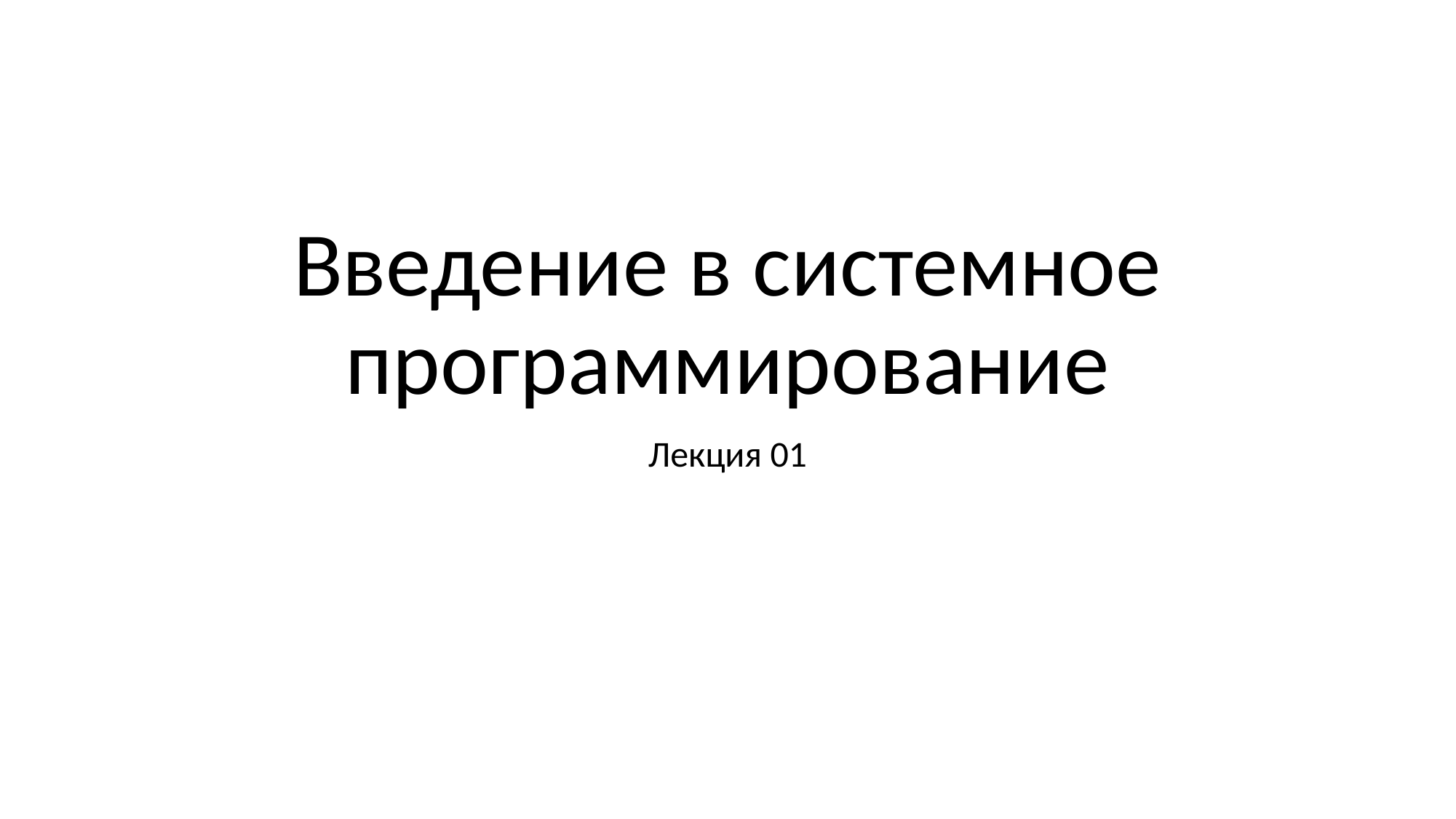

# Введение в системное программирование
Лекция 01